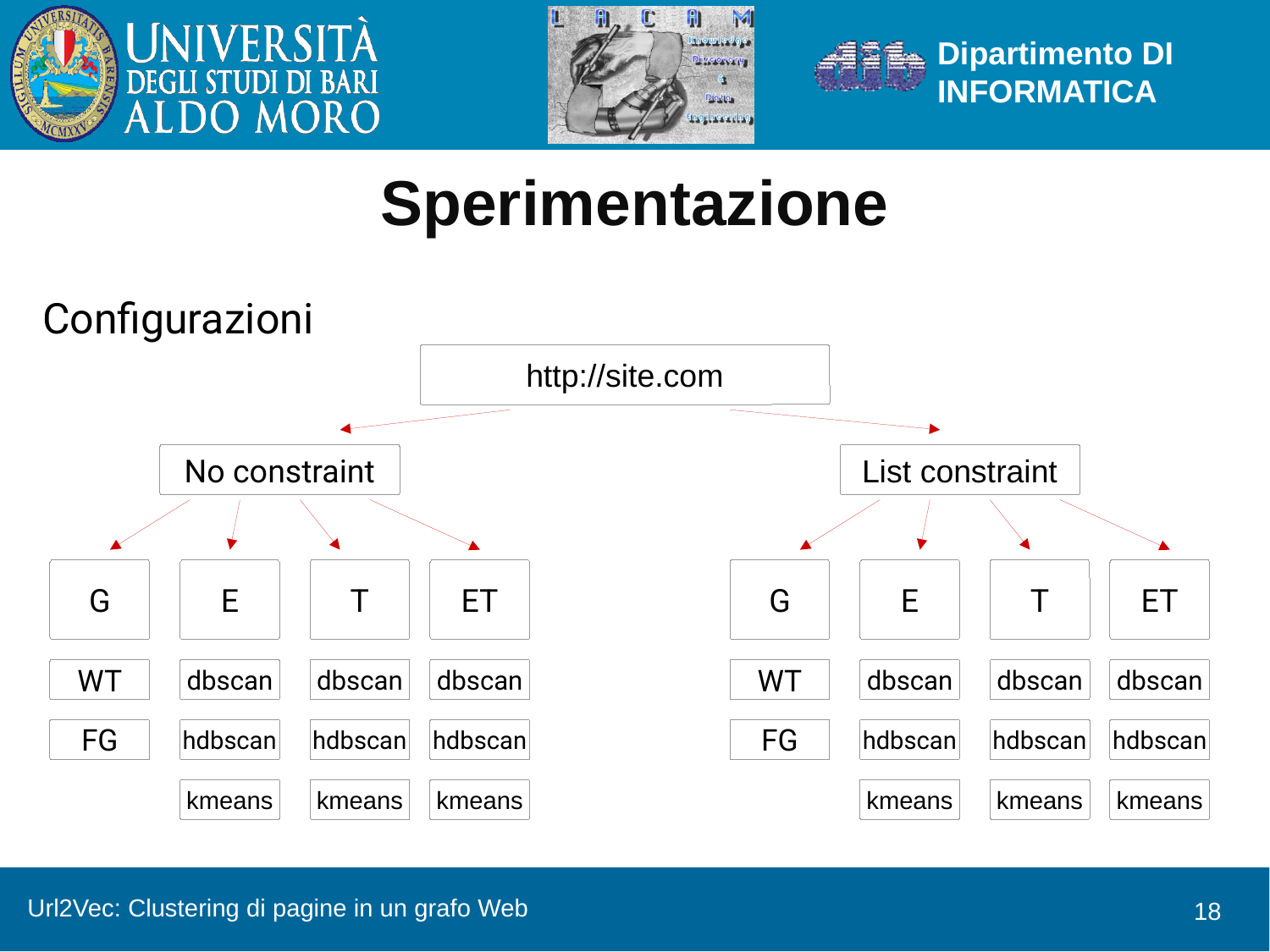

Sperimentazione
Configurazioni
http://site.com

No constraint
List constraint

G
E
T
ET
G
E
T
ET
WT
dbscan
dbscan
WT
dbscan
dbscan

dbscan
dbscan
FG
hdbscan
hdbscan
FG
hdbscan
hdbscan

hdbscan
hdbscan
kmeans
kmeans
kmeans
kmeans

kmeans
kmeans
Url2Vec: Clustering di pagine in un grafo Web
18